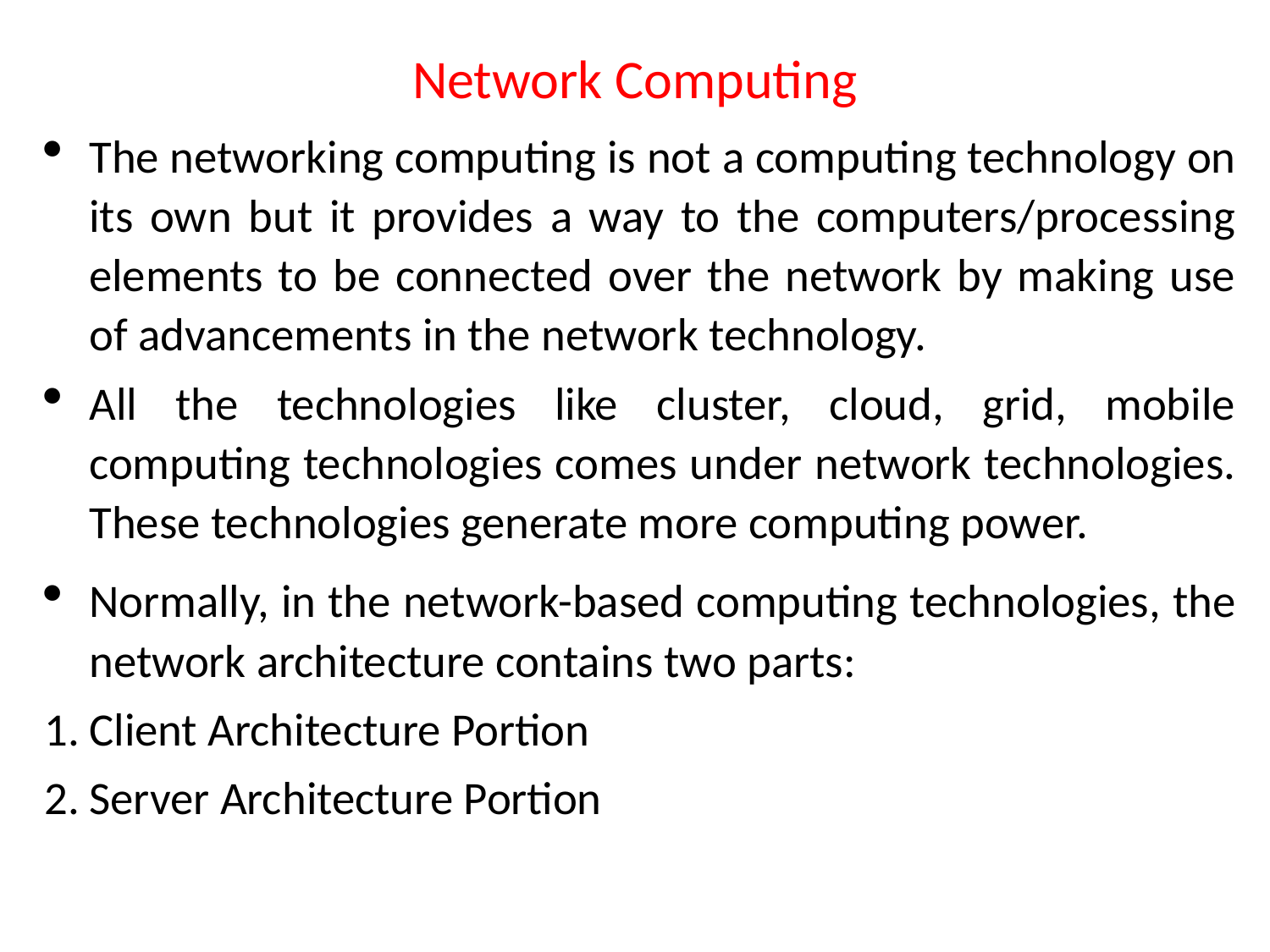

# Network Computing
The networking computing is not a computing technology on its own but it provides a way to the computers/processing elements to be connected over the network by making use of advancements in the network technology.
All the technologies like cluster, cloud, grid, mobile computing technologies comes under network technologies. These technologies generate more computing power.
Normally, in the network-based computing technologies, the network architecture contains two parts:
Client Architecture Portion
Server Architecture Portion